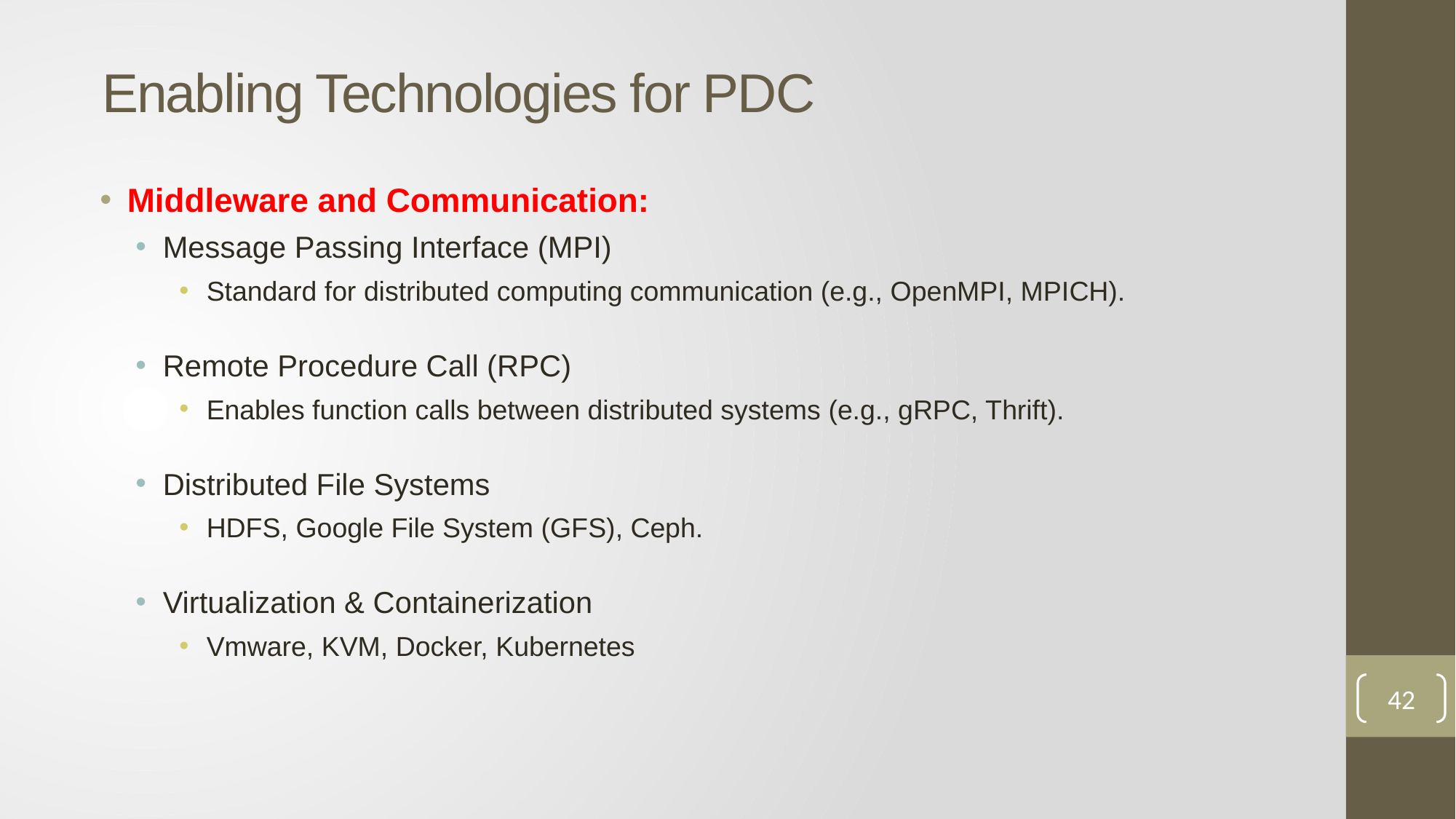

# Enabling Technologies for PDC
Middleware and Communication:
Message Passing Interface (MPI)
Standard for distributed computing communication (e.g., OpenMPI, MPICH).

Remote Procedure Call (RPC)
Enables function calls between distributed systems (e.g., gRPC, Thrift).

Distributed File Systems
HDFS, Google File System (GFS), Ceph.

Virtualization & Containerization
Vmware, KVM, Docker, Kubernetes
42